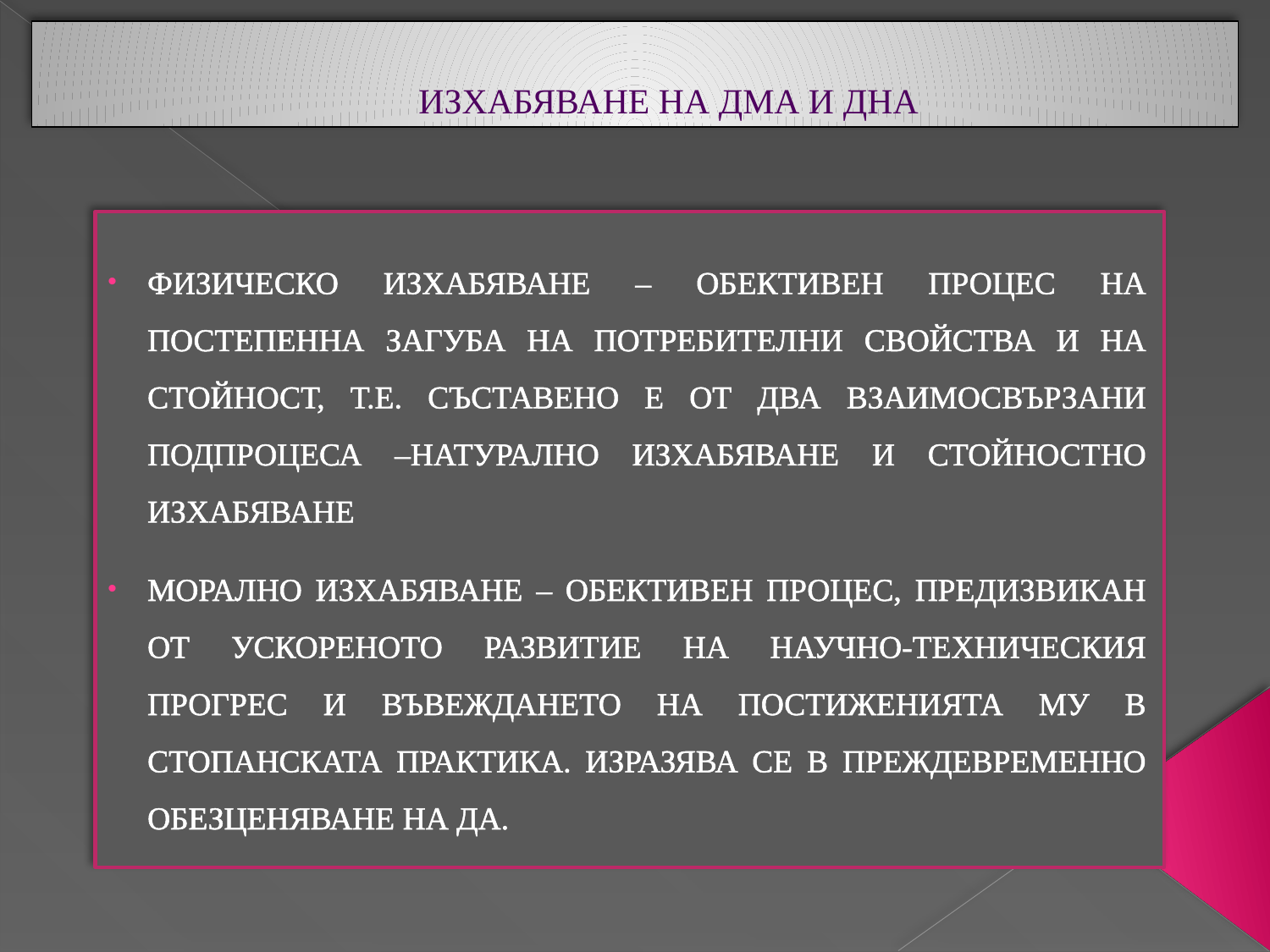

# ИЗХАБЯВАНЕ НА ДМА И ДНА
ФИЗИЧЕСКО ИЗХАБЯВАНЕ – ОБЕКТИВЕН ПРОЦЕС НА ПОСТЕПЕННА ЗАГУБА НА ПОТРЕБИТЕЛНИ СВОЙСТВА И НА СТОЙНОСТ, Т.Е. СЪСТАВЕНО Е ОТ ДВА ВЗАИМОСВЪРЗАНИ ПОДПРОЦЕСА –НАТУРАЛНО ИЗХАБЯВАНЕ И СТОЙНОСТНО ИЗХАБЯВАНЕ
МОРАЛНО ИЗХАБЯВАНЕ – ОБЕКТИВЕН ПРОЦЕС, ПРЕДИЗВИКАН ОТ УСКОРЕНОТО РАЗВИТИЕ НА НАУЧНО-ТЕХНИЧЕСКИЯ ПРОГРЕС И ВЪВЕЖДАНЕТО НА ПОСТИЖЕНИЯТА МУ В СТОПАНСКАТА ПРАКТИКА. ИЗРАЗЯВА СЕ В ПРЕЖДЕВРЕМЕННО ОБЕЗЦЕНЯВАНЕ НА ДА.